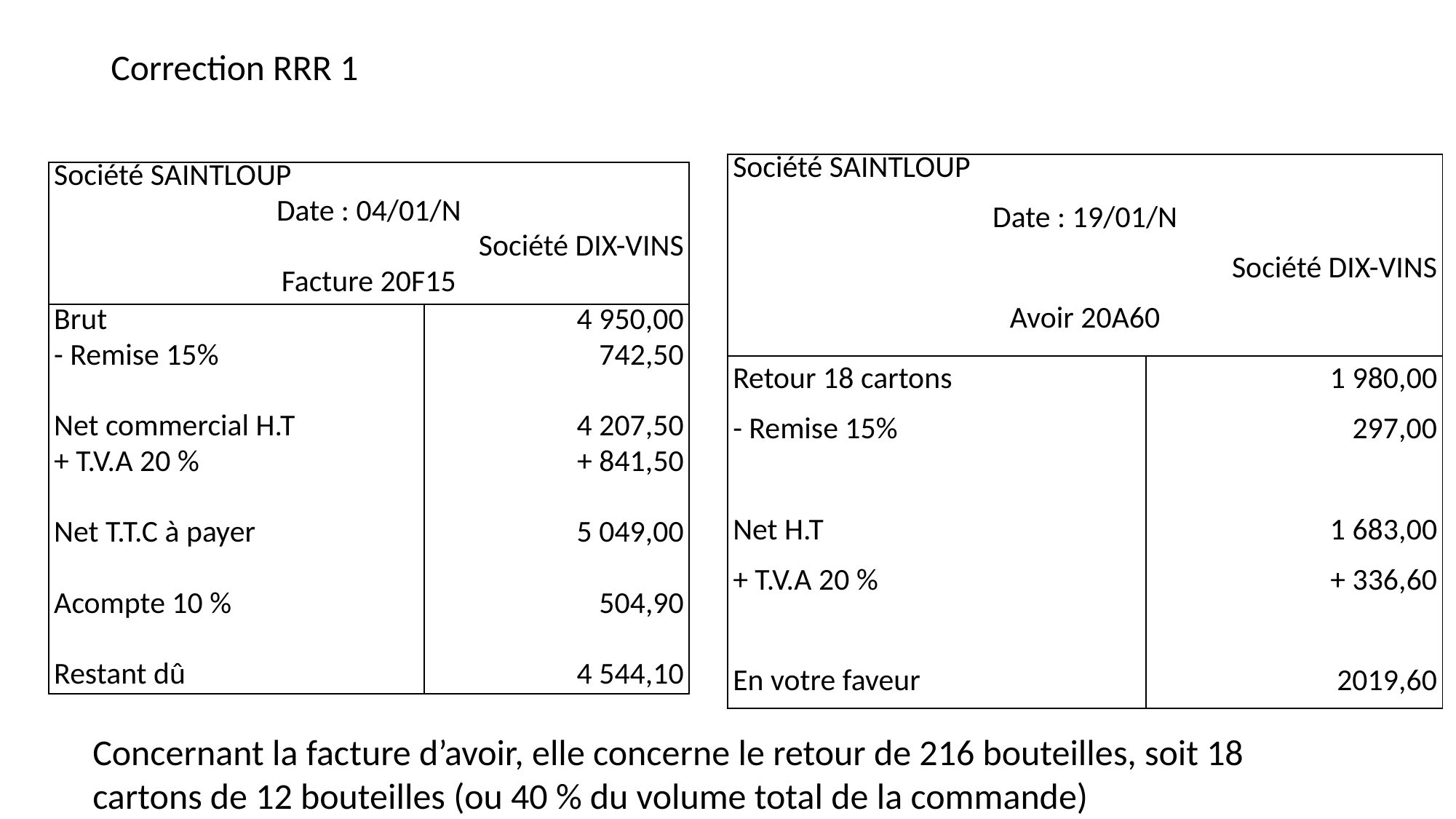

# Correction RRR 1
| Société SAINTLOUP |  |
| --- | --- |
| Date : 19/01/N |  |
|  | Société DIX-VINS |
| Avoir 20A60 |  |
| Retour 18 cartons | 1 980,00 |
| - Remise 15% | 297,00 |
|  |  |
| Net H.T | 1 683,00 |
| + T.V.A 20 % | + 336,60 |
|  |  |
| En votre faveur | 2019,60 |
| Société SAINTLOUP |  |
| --- | --- |
| Date : 04/01/N |  |
|  | Société DIX-VINS |
| Facture 20F15 |  |
| Brut | 4 950,00 |
| - Remise 15% | 742,50 |
|  |  |
| Net commercial H.T | 4 207,50 |
| + T.V.A 20 % | + 841,50 |
|  |  |
| Net T.T.C à payer | 5 049,00 |
|  |  |
| Acompte 10 % | 504,90 |
|  |  |
| Restant dû | 4 544,10 |
Concernant la facture d’avoir, elle concerne le retour de 216 bouteilles, soit 18 cartons de 12 bouteilles (ou 40 % du volume total de la commande)